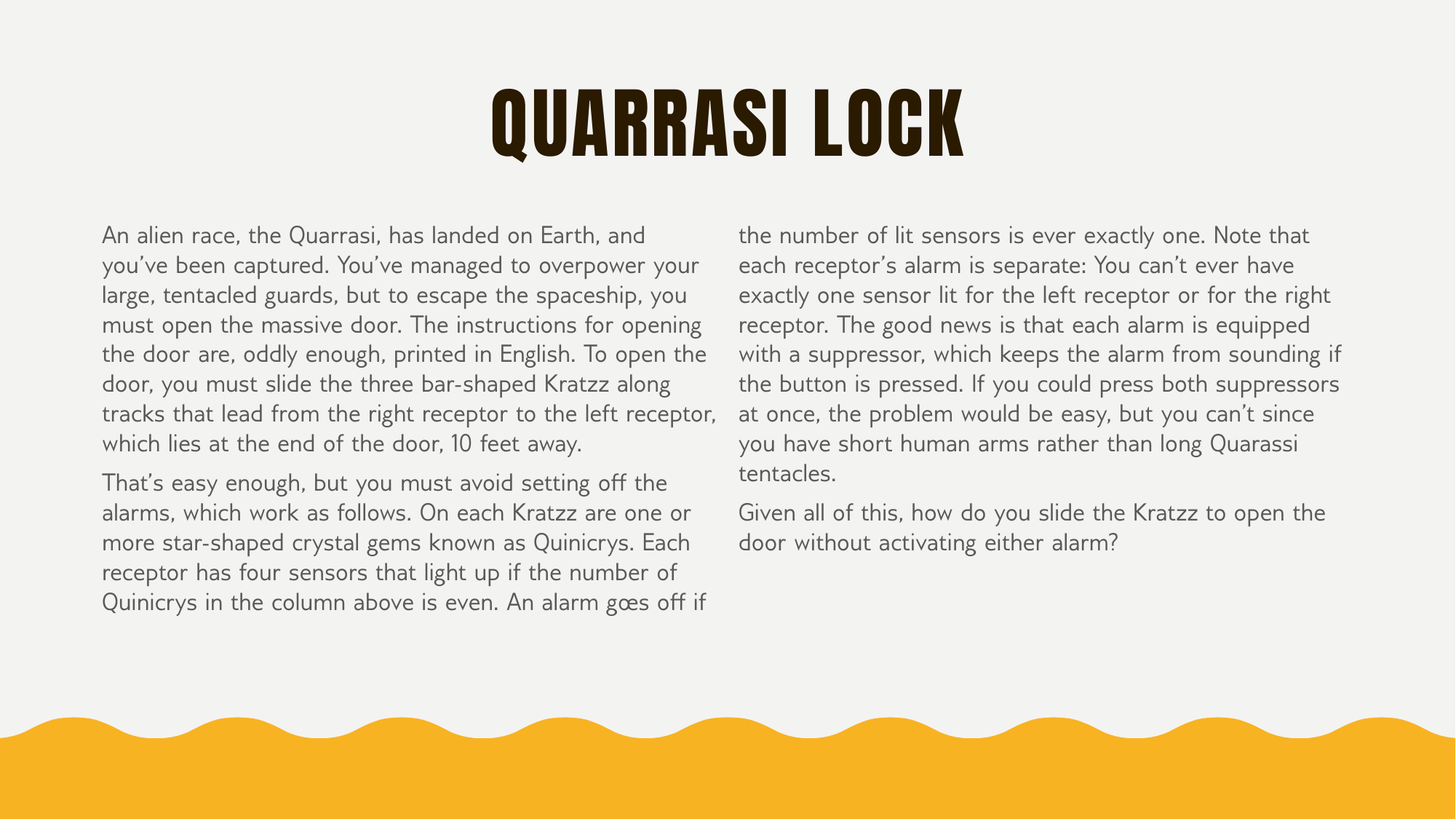

# Quarrasi Lock
An alien race, the Quarrasi, has landed on Earth, and you’ve been captured. You’ve managed to overpower your large, tentacled guards, but to escape the spaceship, you must open the massive door. The instructions for opening the door are, oddly enough, printed in English. To open the door, you must slide the three bar-shaped Kratzz along tracks that lead from the right receptor to the left receptor, which lies at the end of the door, 10 feet away.
That’s easy enough, but you must avoid setting off the alarms, which work as follows. On each Kratzz are one or more star-shaped crystal gems known as Quinicrys. Each receptor has four sensors that light up if the number of Quinicrys in the column above is even. An alarm goes off if the number of lit sensors is ever exactly one. Note that each receptor’s alarm is separate: You can’t ever have exactly one sensor lit for the left receptor or for the right receptor. The good news is that each alarm is equipped with a suppressor, which keeps the alarm from sounding if the button is pressed. If you could press both suppressors at once, the problem would be easy, but you can’t since you have short human arms rather than long Quarassi tentacles.
Given all of this, how do you slide the Kratzz to open the door without activating either alarm?